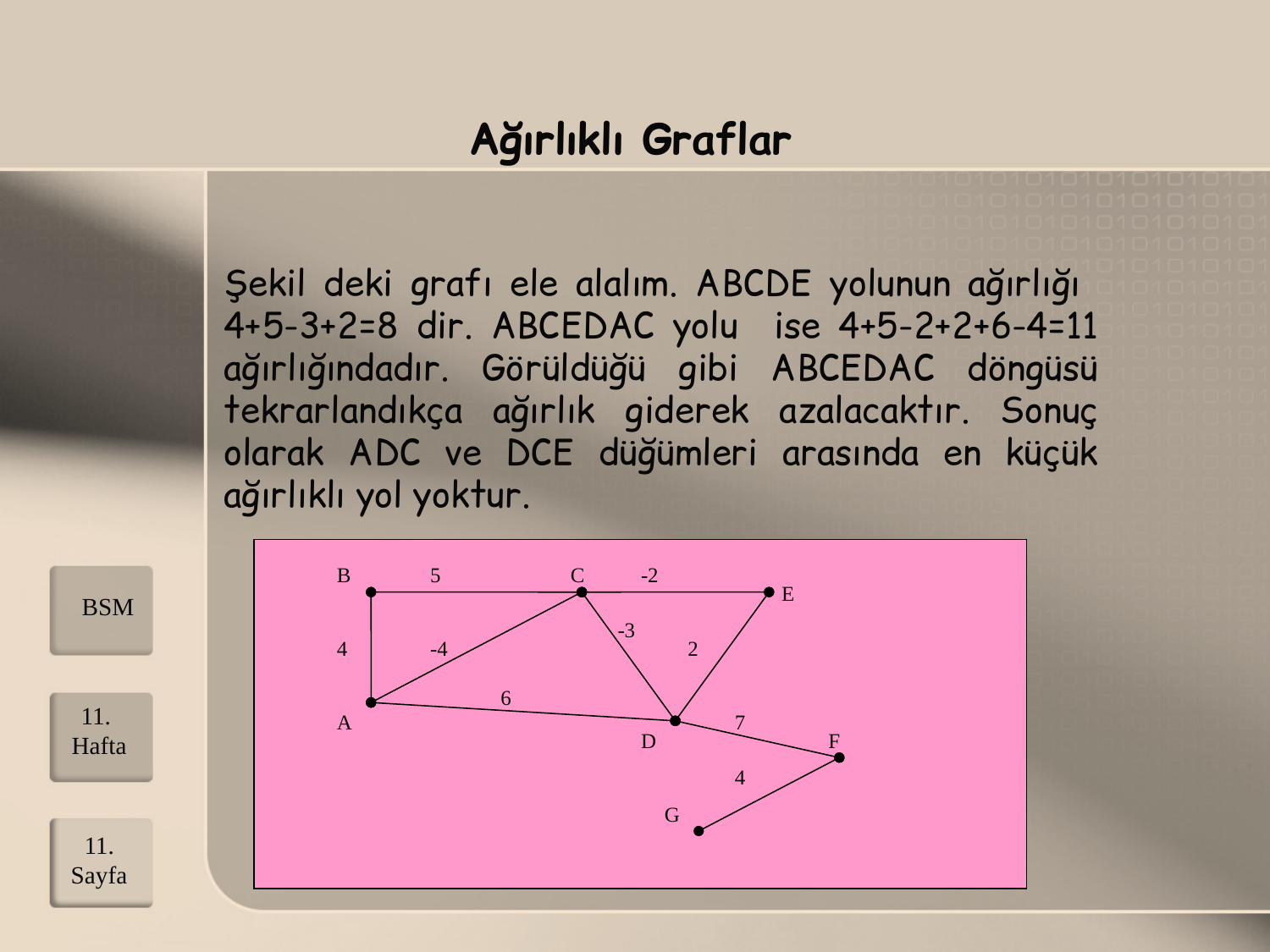

Ağırlıklı Graflar
Şekil deki grafı ele alalım. ABCDE yolunun ağırlığı  4+5-3+2=8 dir. ABCEDAC yolu  ise 4+5-2+2+6-4=11 ağırlığındadır. Görüldüğü gibi ABCEDAC döngüsü tekrarlandıkça ağırlık giderek azalacaktır. Sonuç olarak ADC ve DCE düğümleri arasında en küçük ağırlıklı yol yoktur.

B
5
C
-2
E

-3
4
-4
2
6
A

7
D

F

4
G
BSM
11.  Hafta
11. Sayfa